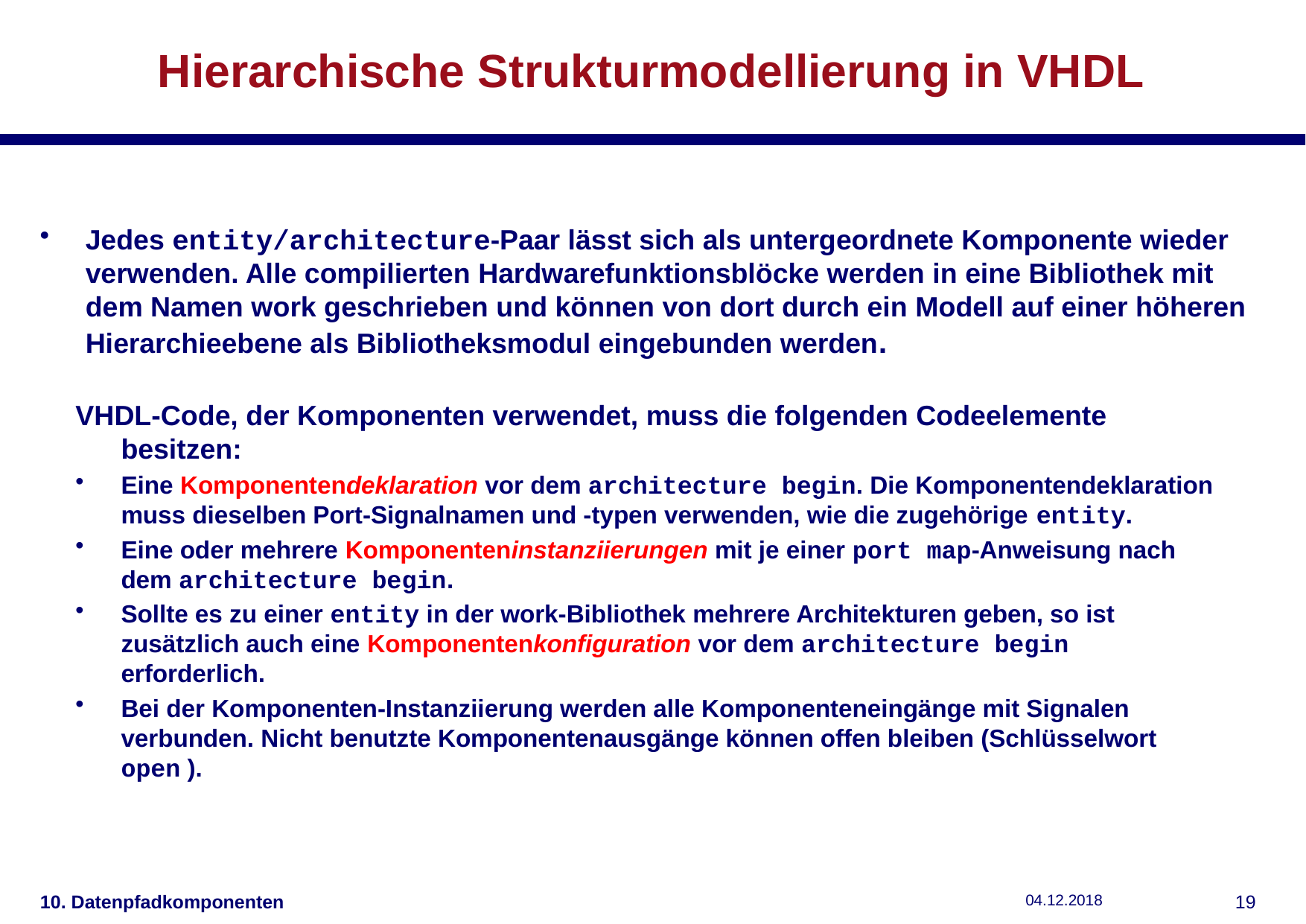

# Hierarchische Strukturmodellierung in VHDL
Jedes entity/architecture-Paar lässt sich als untergeordnete Komponente wieder verwenden. Alle compilierten Hardwarefunktionsblöcke werden in eine Bibliothek mit dem Namen work geschrieben und können von dort durch ein Modell auf einer höheren Hierarchieebene als Bibliotheksmodul eingebunden werden.
VHDL-Code, der Komponenten verwendet, muss die folgenden Codeelemente besitzen:
Eine Komponentendeklaration vor dem architecture begin. Die Komponentendeklaration muss dieselben Port-Signalnamen und -typen verwenden, wie die zugehörige entity.
Eine oder mehrere Komponenteninstanziierungen mit je einer port map-Anweisung nach dem architecture begin.
Sollte es zu einer entity in der work-Bibliothek mehrere Architekturen geben, so ist zusätzlich auch eine Komponentenkonfiguration vor dem architecture begin
erforderlich.
Bei der Komponenten-Instanziierung werden alle Komponenteneingänge mit Signalen verbunden. Nicht benutzte Komponentenausgänge können offen bleiben (Schlüsselwort open ).
10. Datenpfadkomponenten
04.12.2018
19